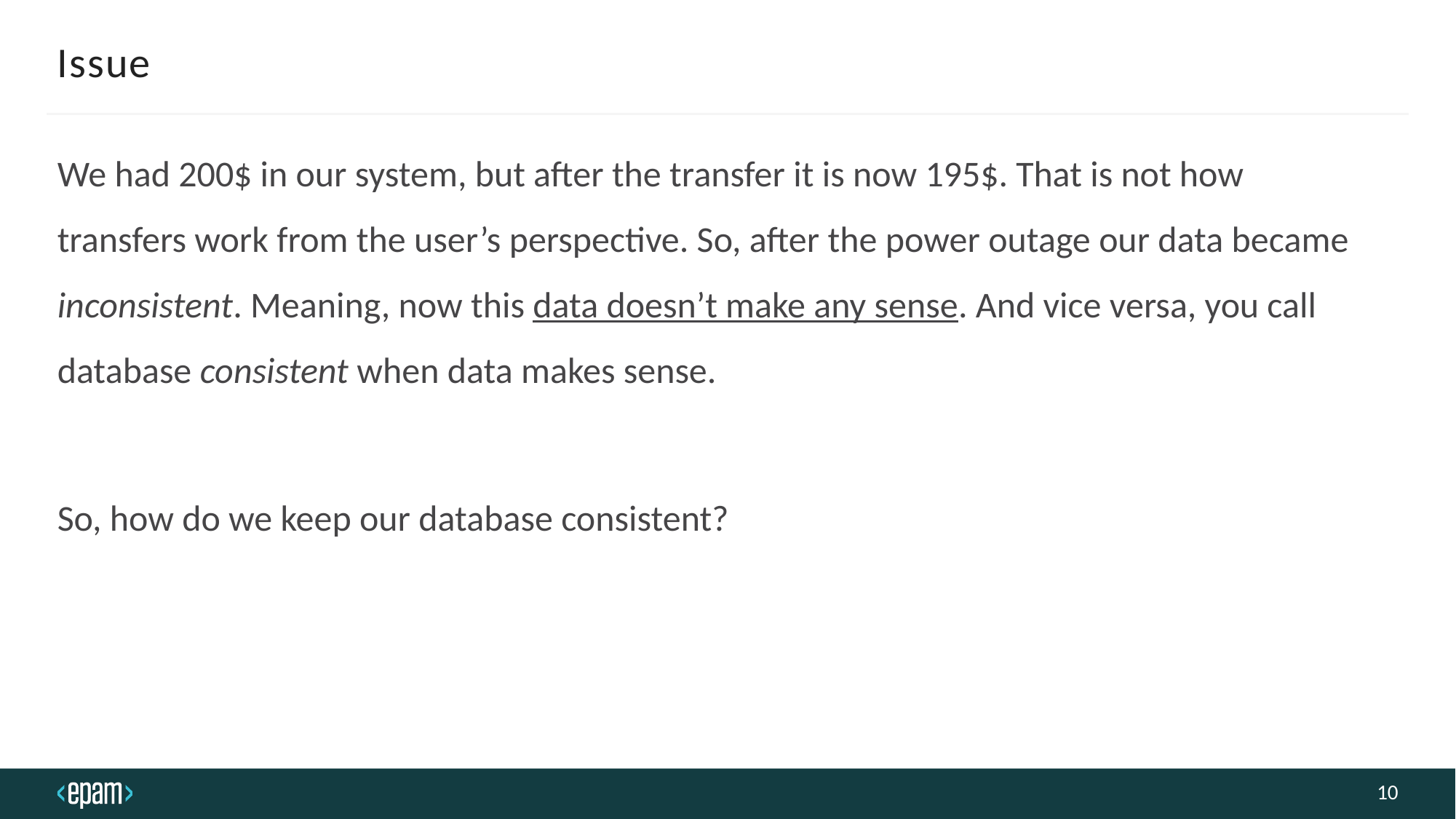

# Issue
We had 200$ in our system, but after the transfer it is now 195$. That is not how transfers work from the user’s perspective. So, after the power outage our data became inconsistent. Meaning, now this data doesn’t make any sense. And vice versa, you call database consistent when data makes sense.

So, how do we keep our database consistent?

10